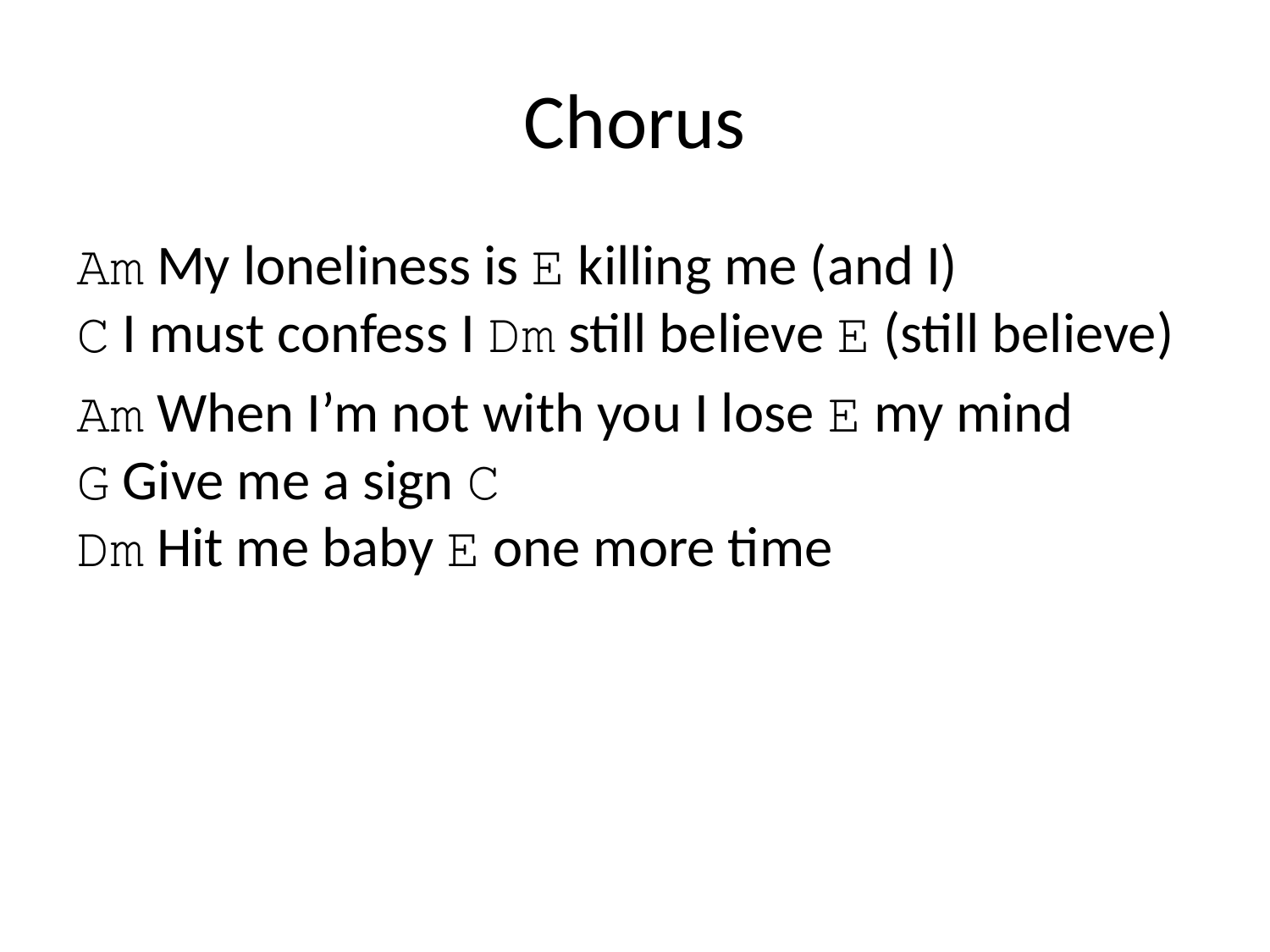

# Chorus
Am My loneliness is E killing me (and I)
C I must confess I Dm still believe E (still believe)
Am When I’m not with you I lose E my mind
G Give me a sign C
Dm Hit me baby E one more time